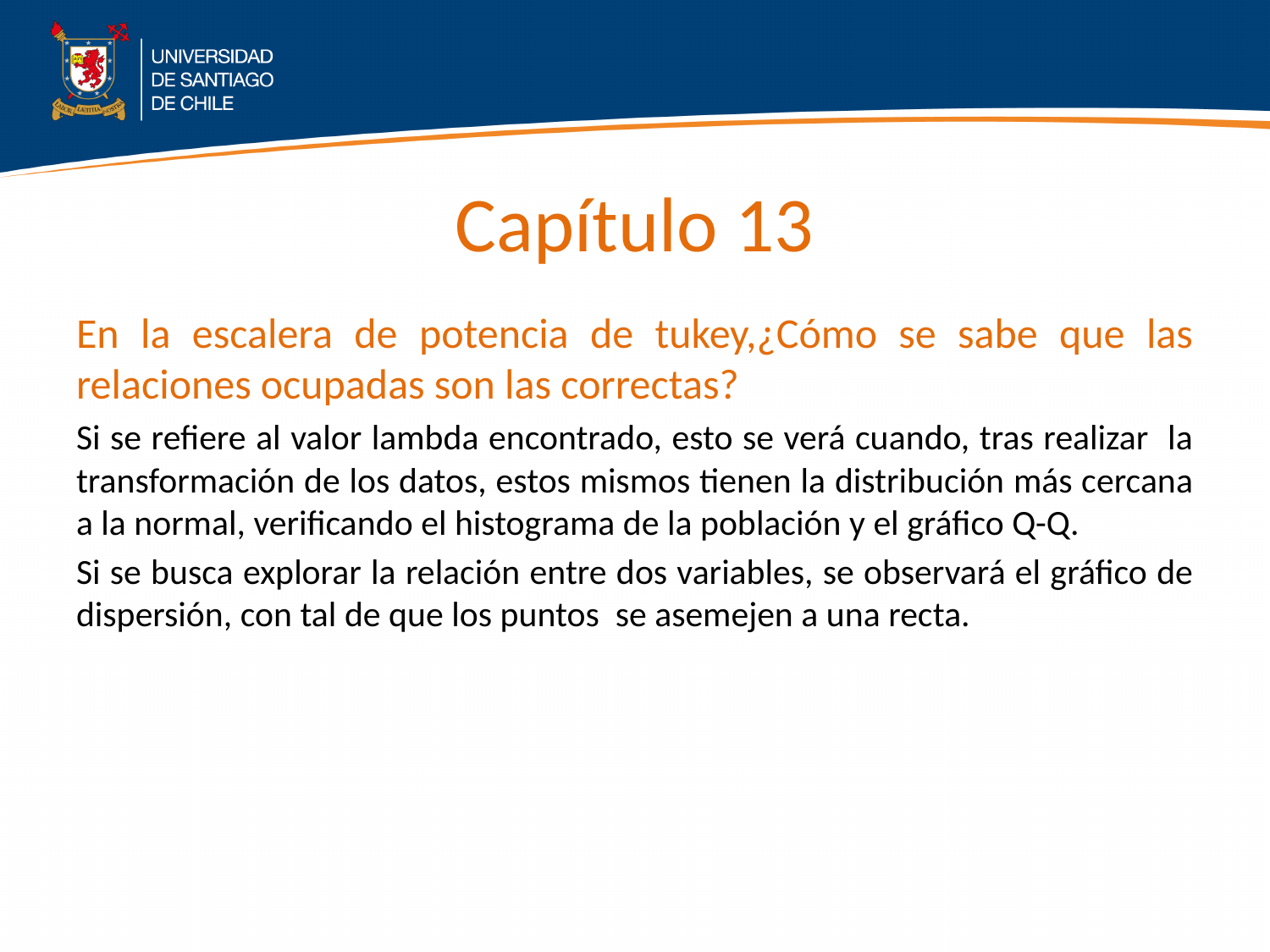

# Capítulo 13
En la escalera de potencia de tukey,¿Cómo se sabe que las relaciones ocupadas son las correctas?
Si se refiere al valor lambda encontrado, esto se verá cuando, tras realizar  la transformación de los datos, estos mismos tienen la distribución más cercana a la normal, verificando el histograma de la población y el gráfico Q-Q.
Si se busca explorar la relación entre dos variables, se observará el gráfico de dispersión, con tal de que los puntos  se asemejen a una recta.